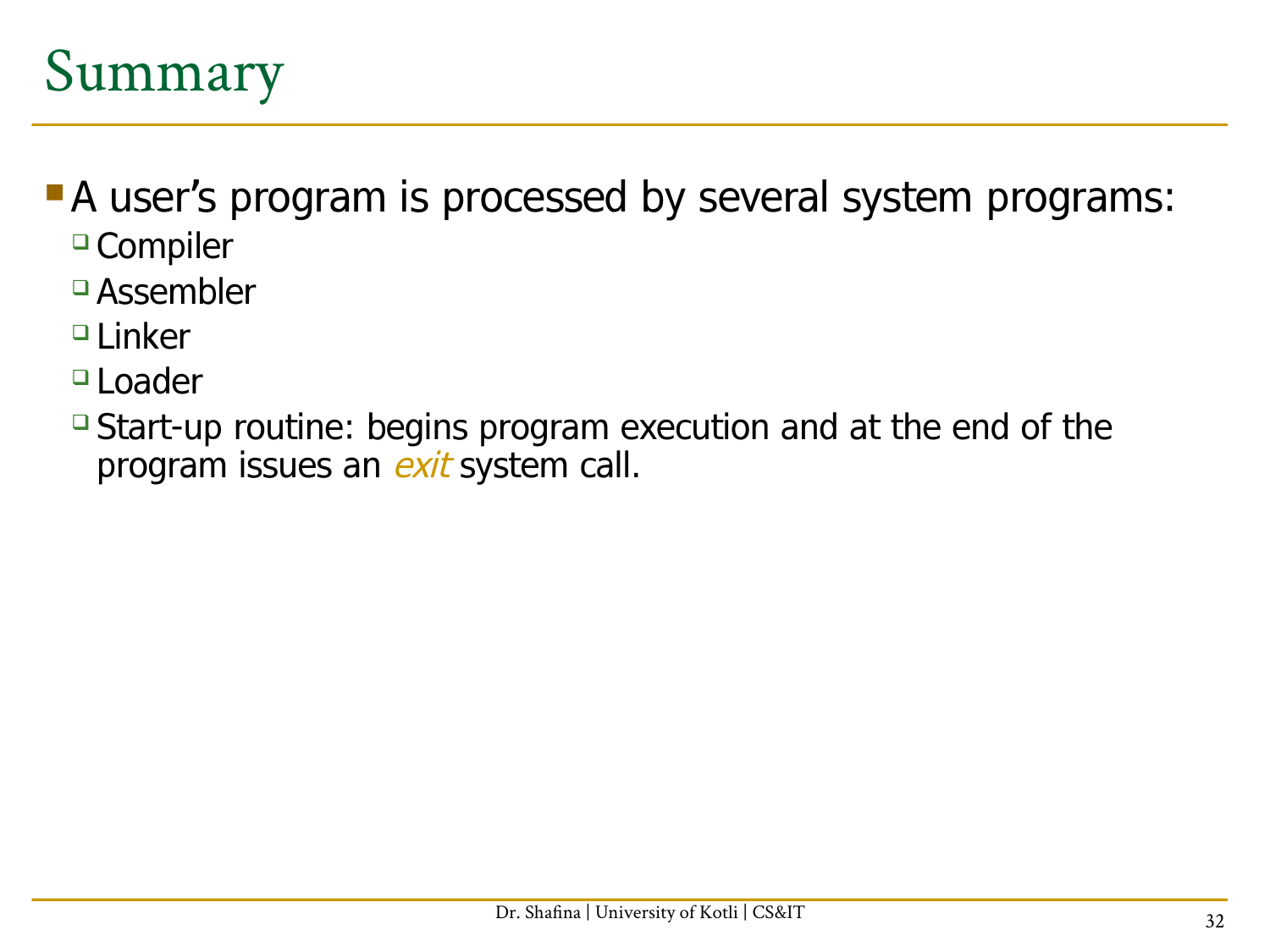

# Summary
A user’s program is processed by several system programs:
Compiler
Assembler
Linker
Loader
Start-up routine: begins program execution and at the end of the program issues an exit system call.

Dr. Shafina | University of Kotli | CS&IT
32